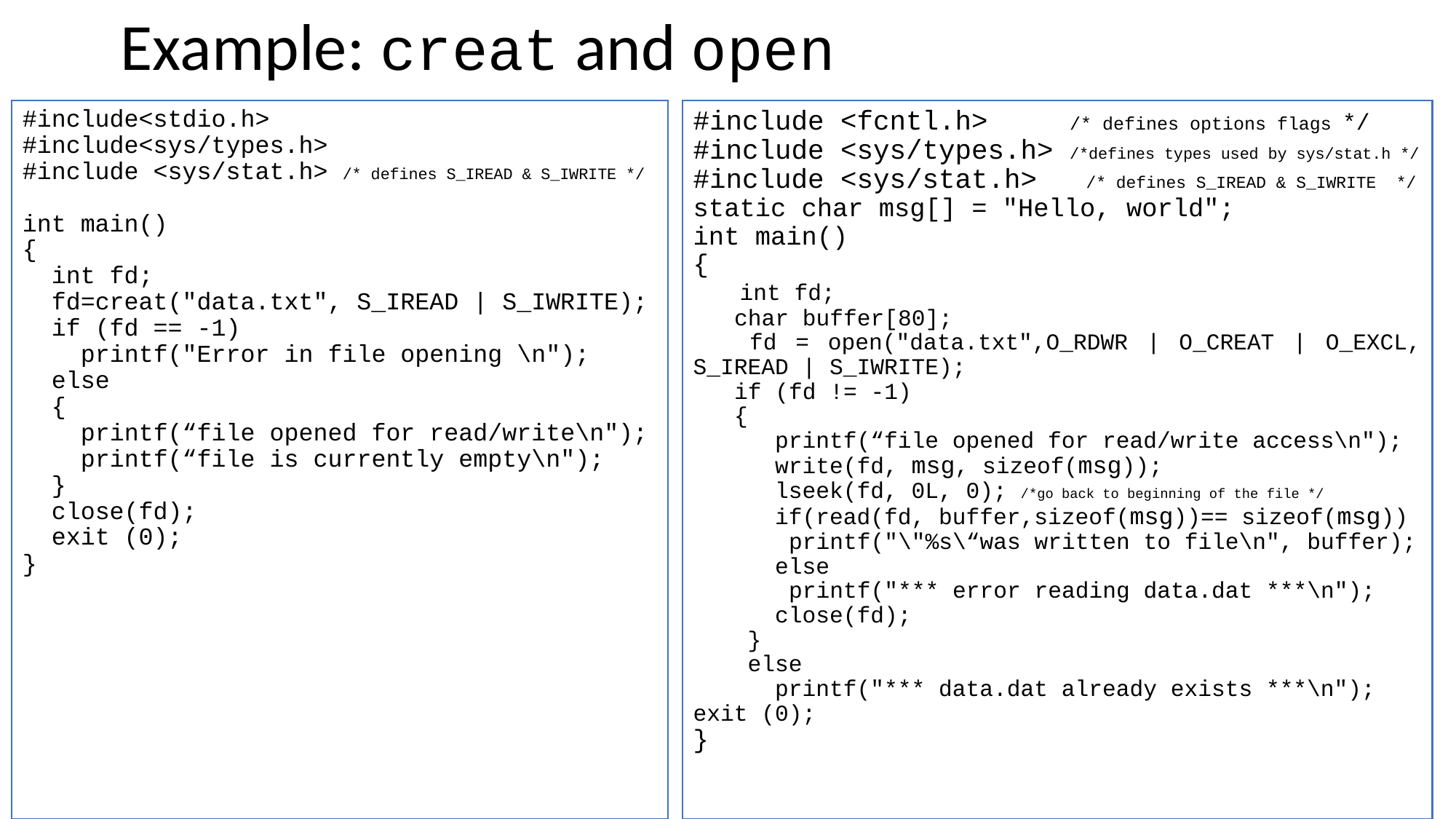

# Example: creat and open
#include<stdio.h>
#include<sys/types.h>
#include <sys/stat.h> /* defines S_IREAD & S_IWRITE */

int main()
{
  int fd;
  fd=creat("data.txt", S_IREAD | S_IWRITE);
  if (fd == -1)
    printf("Error in file opening \n");
  else
  {
    printf(“file opened for read/write\n");
    printf(“file is currently empty\n");
  }
  close(fd);
  exit (0);
}
#include <fcntl.h>     /* defines options flags */
#include <sys/types.h> /*defines types used by sys/stat.h */
#include <sys/stat.h>   /* defines S_IREAD & S_IWRITE  */
static char msg[] = "Hello, world";
int main()
{
   int fd;
   char buffer[80];
   fd = open("data.txt",O_RDWR | O_CREAT | O_EXCL, S_IREAD | S_IWRITE);
   if (fd != -1)
   {
      printf(“file opened for read/write access\n");
      write(fd, msg, sizeof(msg));
      lseek(fd, 0L, 0); /*go back to beginning of the file */
      if(read(fd, buffer,sizeof(msg))== sizeof(msg))
       printf("\"%s\“was written to file\n", buffer);
      else
       printf("*** error reading data.dat ***\n");
      close(fd);
    }
    else
      printf("*** data.dat already exists ***\n");
exit (0);
}